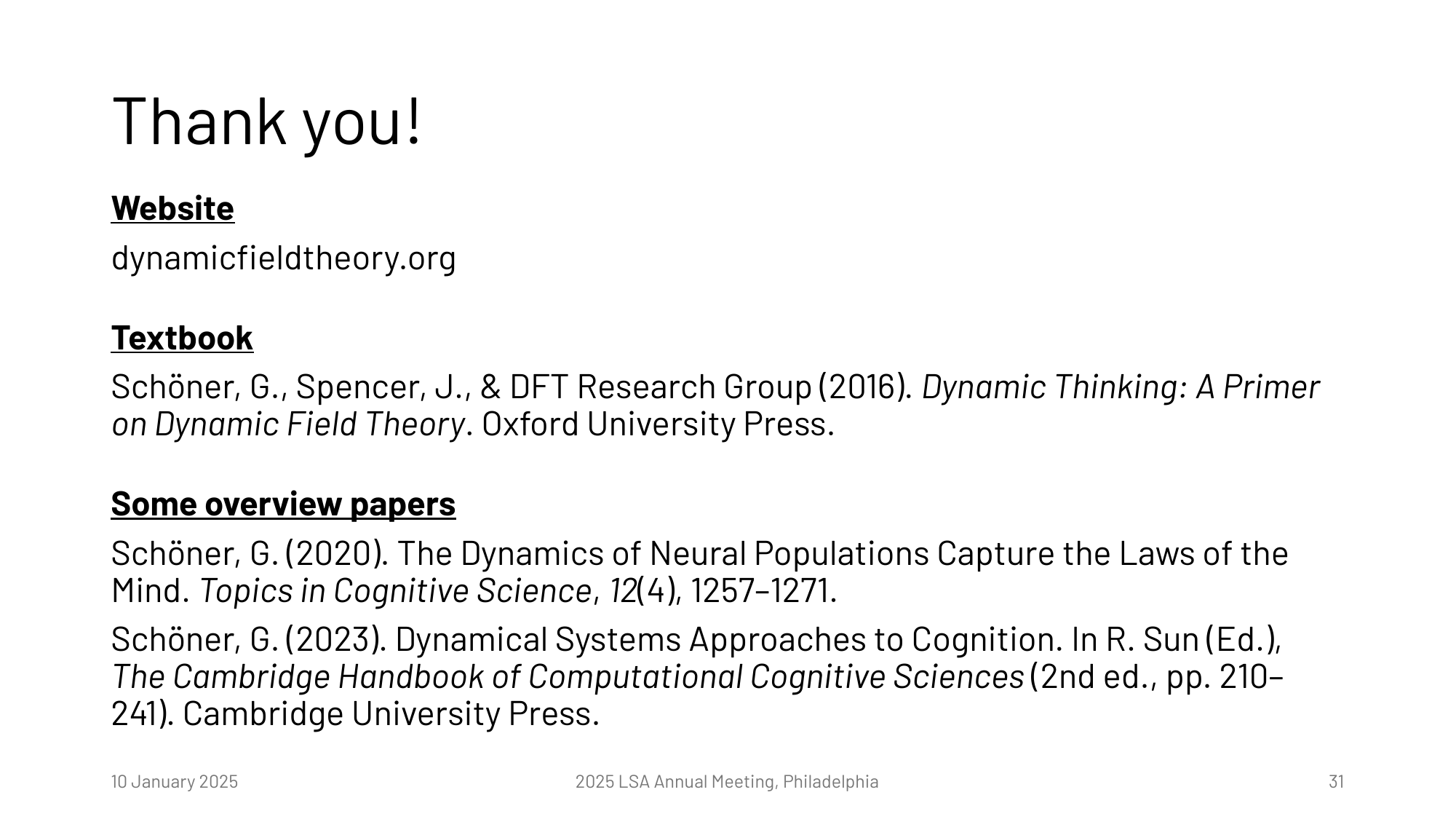

# Thank you!
Website
dynamicfieldtheory.org

Textbook
Schöner, G., Spencer, J., & DFT Research Group (2016). Dynamic Thinking: A Primer on Dynamic Field Theory. Oxford University Press.

Some overview papers
Schöner, G. (2020). The Dynamics of Neural Populations Capture the Laws of the Mind. Topics in Cognitive Science, 12(4), 1257–1271.
Schöner, G. (2023). Dynamical Systems Approaches to Cognition. In R. Sun (Ed.), The Cambridge Handbook of Computational Cognitive Sciences (2nd ed., pp. 210–241). Cambridge University Press.
10 January 2025
2025 LSA Annual Meeting, Philadelphia
31